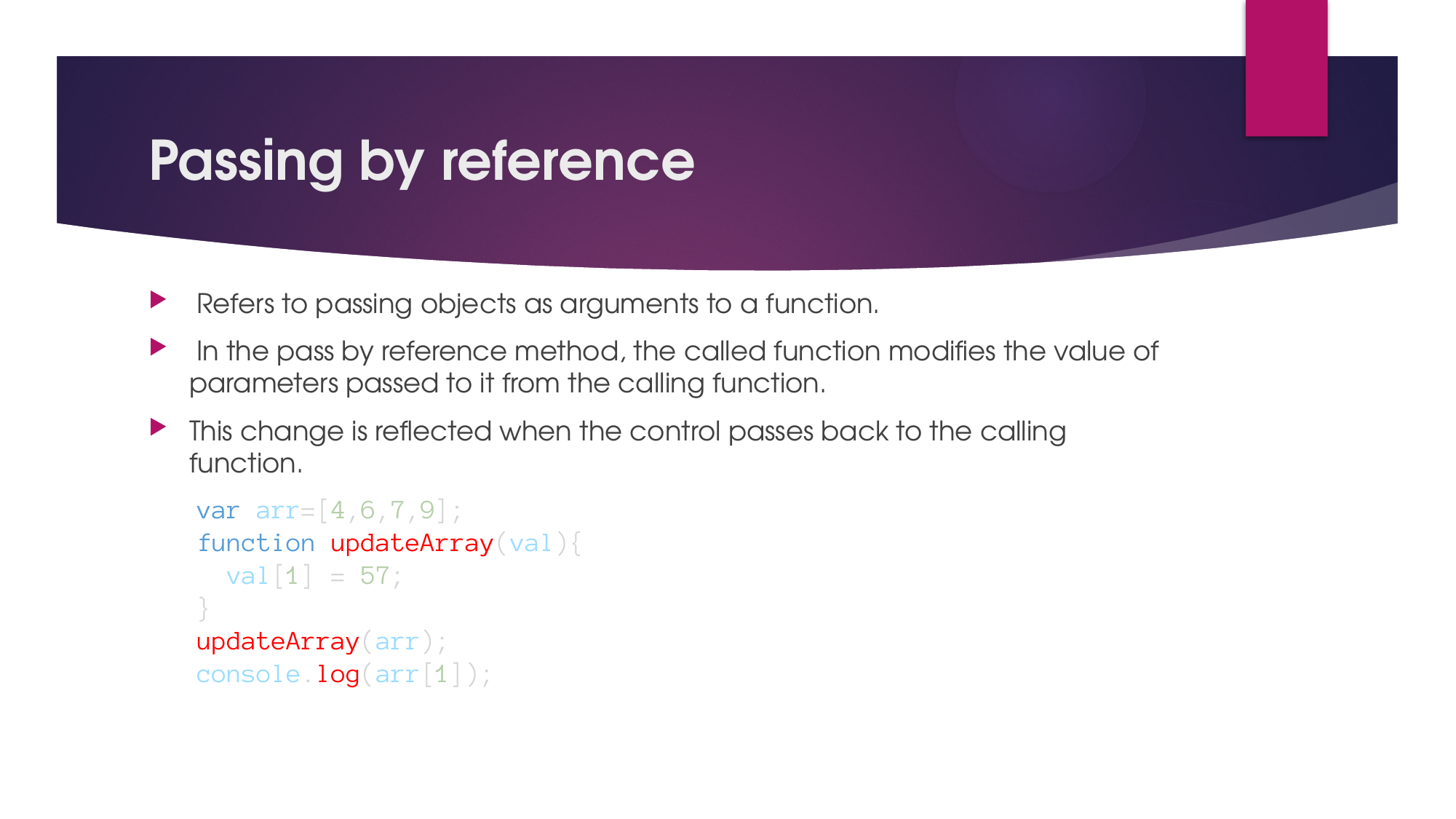

# Passing by reference
 Refers to passing objects as arguments to a function.
 In the pass by reference method, the called function modifies the value of parameters passed to it from the calling function.
This change is reflected when the control passes back to the calling function.
var arr=[4,6,7,9];
function updateArray(val){
  val[1] = 57;
}
updateArray(arr);
console.log(arr[1]);